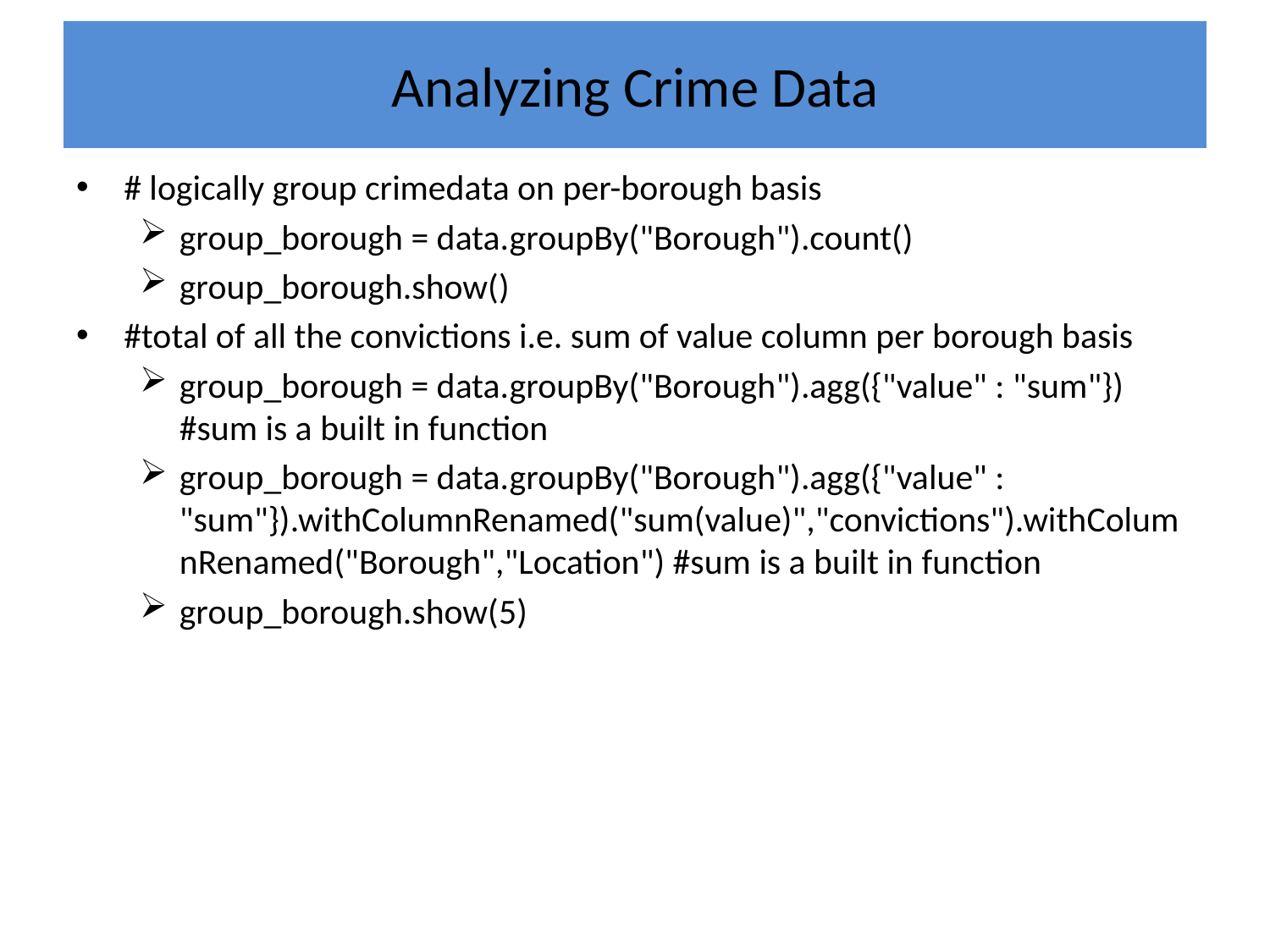

# Analyzing Crime Data
# logically group crimedata on per-borough basis
group_borough = data.groupBy("Borough").count()
group_borough.show()
#total of all the convictions i.e. sum of value column per borough basis
group_borough = data.groupBy("Borough").agg({"value" : "sum"}) #sum is a built in function
group_borough = data.groupBy("Borough").agg({"value" : "sum"}).withColumnRenamed("sum(value)","convictions").withColumnRenamed("Borough","Location") #sum is a built in function
group_borough.show(5)